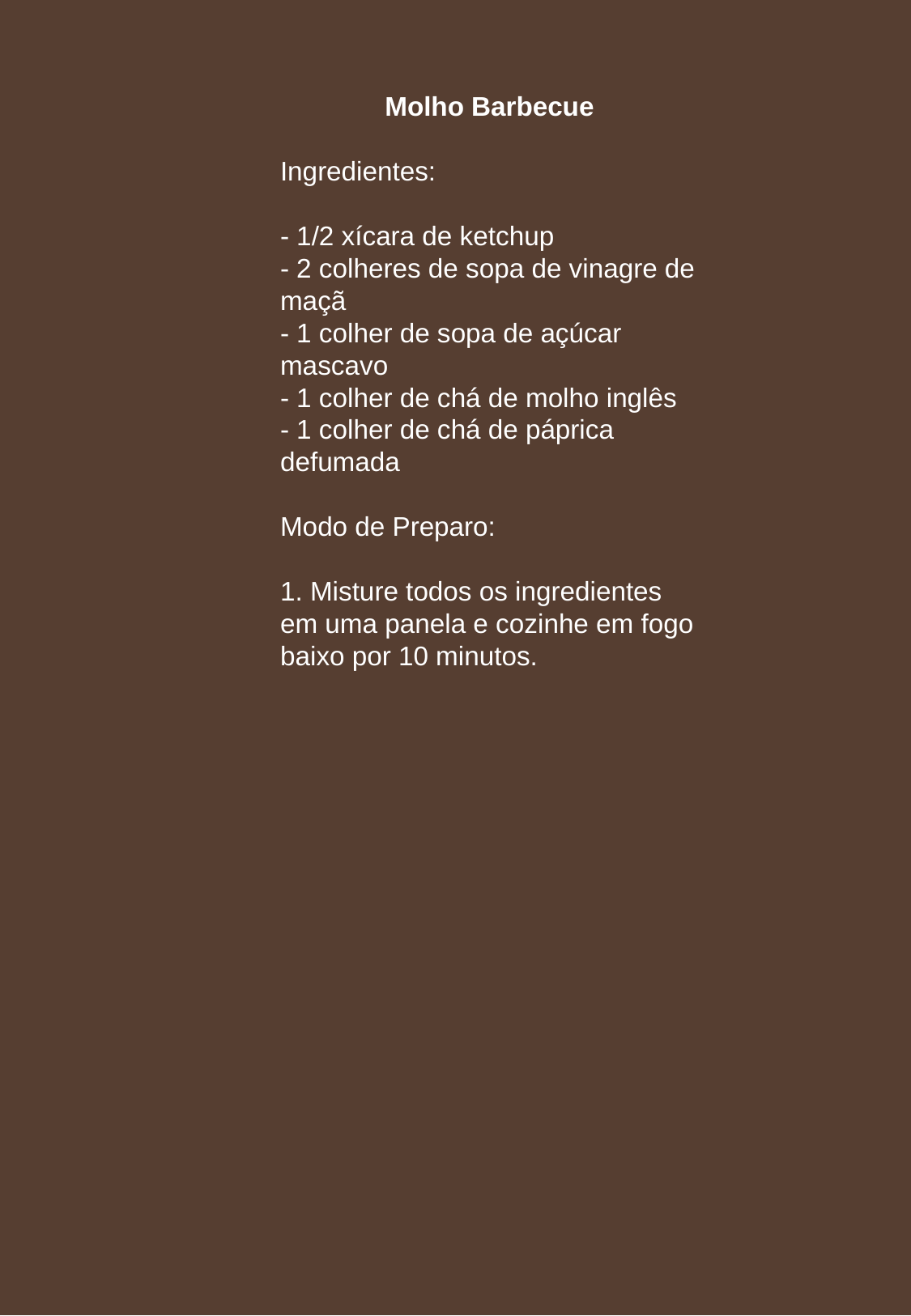

Molho Barbecue

Ingredientes:

- 1/2 xícara de ketchup
- 2 colheres de sopa de vinagre de maçã
- 1 colher de sopa de açúcar mascavo
- 1 colher de chá de molho inglês
- 1 colher de chá de páprica defumada

Modo de Preparo:

1. Misture todos os ingredientes em uma panela e cozinhe em fogo baixo por 10 minutos.